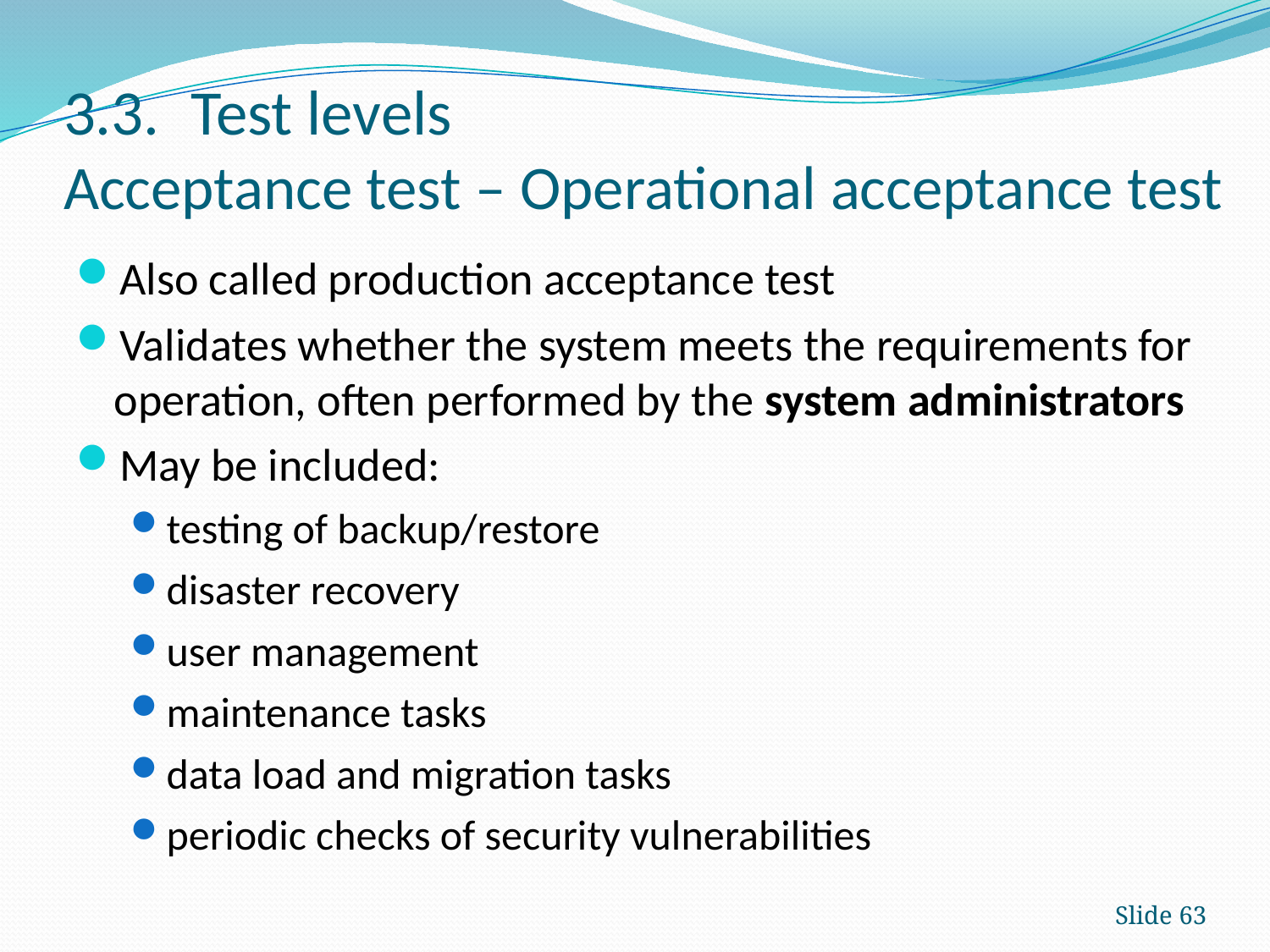

# 3.3.	Test levels Acceptance test – Operational acceptance test
Also called production acceptance test
Validates whether the system meets the requirements for operation, often performed by the system administrators
May be included:
testing of backup/restore
disaster recovery
user management
maintenance tasks
data load and migration tasks
periodic checks of security vulnerabilities
Slide 63